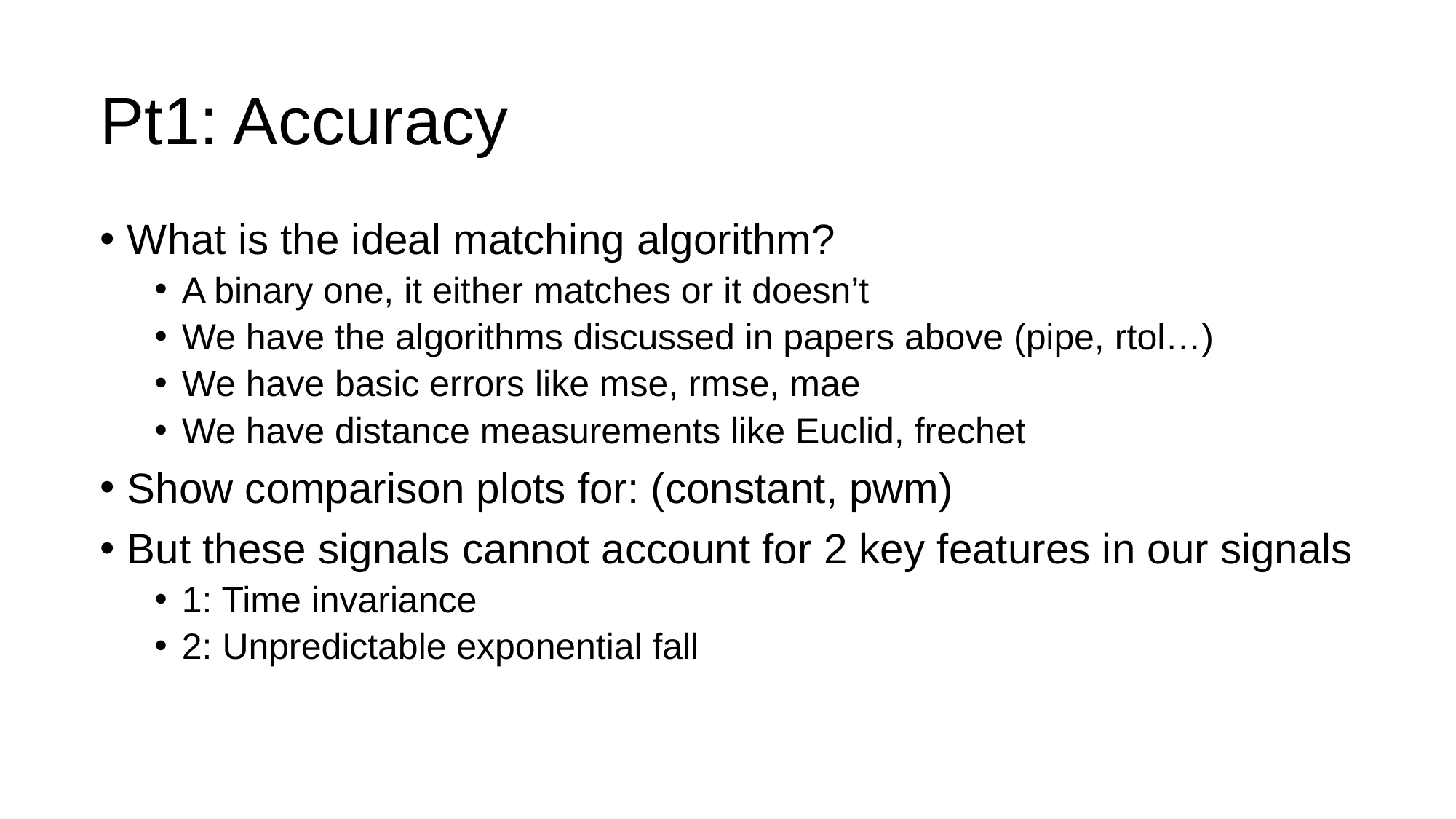

# Pt1: Accuracy
What is the ideal matching algorithm?
A binary one, it either matches or it doesn’t
We have the algorithms discussed in papers above (pipe, rtol…)
We have basic errors like mse, rmse, mae
We have distance measurements like Euclid, frechet
Show comparison plots for: (constant, pwm)
But these signals cannot account for 2 key features in our signals
1: Time invariance
2: Unpredictable exponential fall